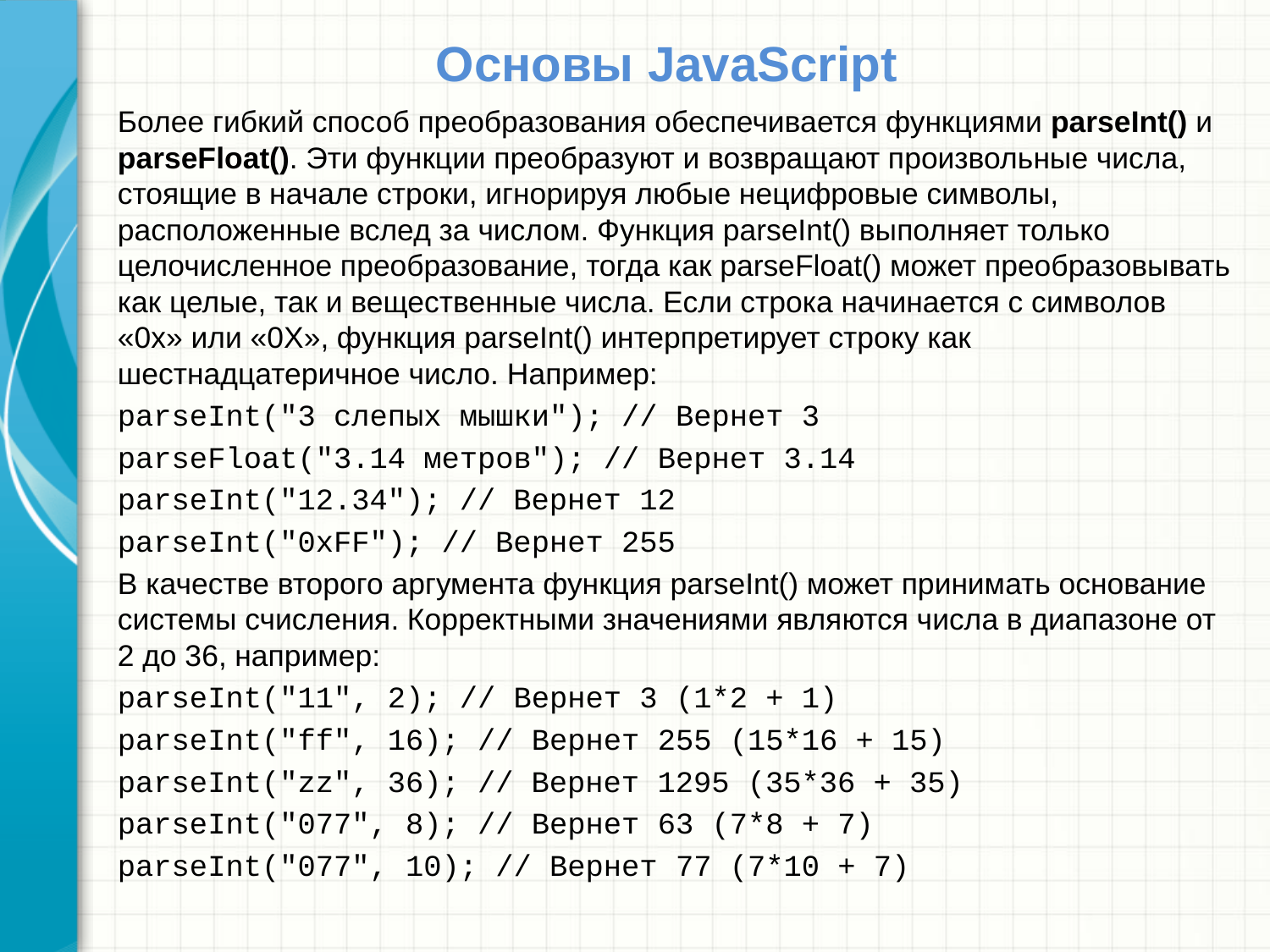

# Основы JavaScript
Более гибкий способ преобразования обеспечивается функциями parseInt() и parseFloat(). Эти функции преобразуют и возвращают произвольные числа, стоящие в начале строки, игнорируя любые нецифровые символы, расположенные вслед за числом. Функция parseInt() выполняет только целочисленное преобразование, тогда как parseFloat() может преобразовывать как целые, так и вещественные числа. Если строка начинается с символов «0x» или «0X», функция parseInt() интерпретирует строку как шестнадцатеричное число. Например:
parseInt("3 слепых мышки"); // Вернет 3
parseFloat("3.14 метров"); // Вернет 3.14
parseInt("12.34"); // Вернет 12
parseInt("0xFF"); // Вернет 255
В качестве второго аргумента функция parseInt() может принимать основание системы счисления. Корректными значениями являются числа в диапазоне от 2 до 36, например:
parseInt("11", 2); // Вернет 3 (1*2 + 1)
parseInt("ff", 16); // Вернет 255 (15*16 + 15)
parseInt("zz", 36); // Вернет 1295 (35*36 + 35)
parseInt("077", 8); // Вернет 63 (7*8 + 7)
parseInt("077", 10); // Вернет 77 (7*10 + 7)